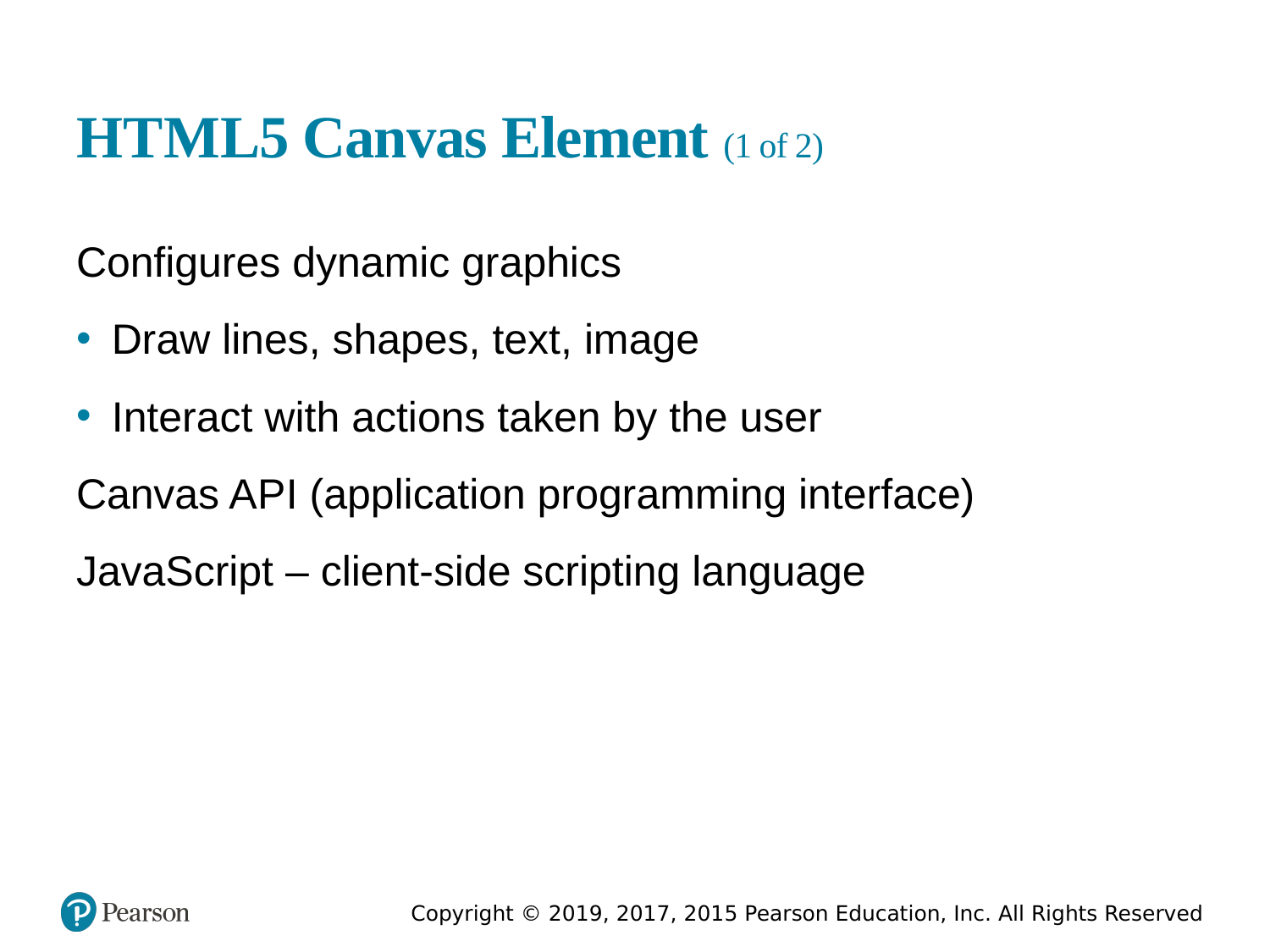

# H T M L5 Canvas Element (1 of 2)
Configures dynamic graphics
Draw lines, shapes, text, image
Interact with actions taken by the user
Canvas A P I (application programming interface)
JavaScript – client-side scripting language